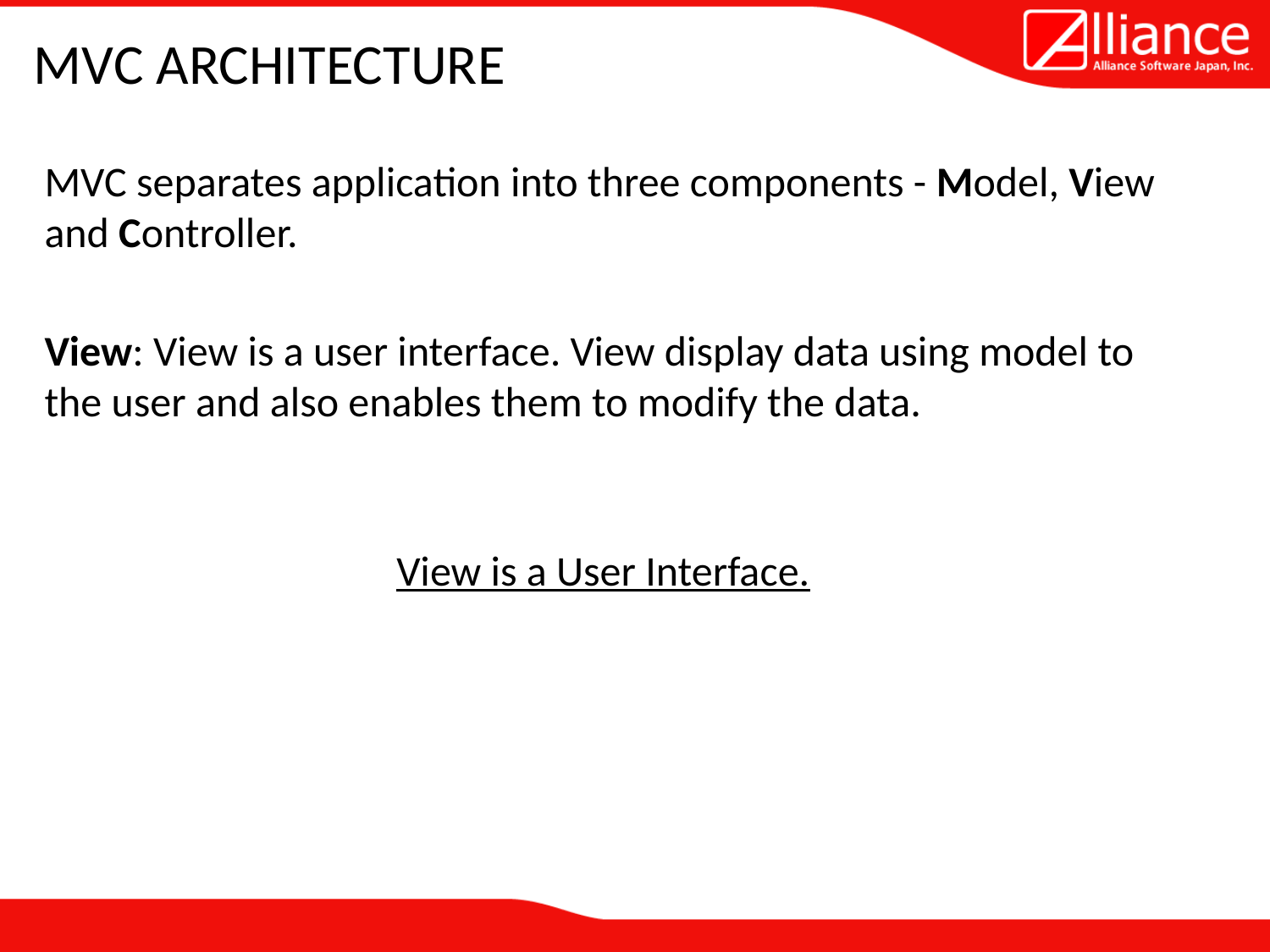

# MVC ARCHITECTURE
MVC separates application into three components - Model, View and Controller.

View: View is a user interface. View display data using model to the user and also enables them to modify the data.

View is a User Interface.